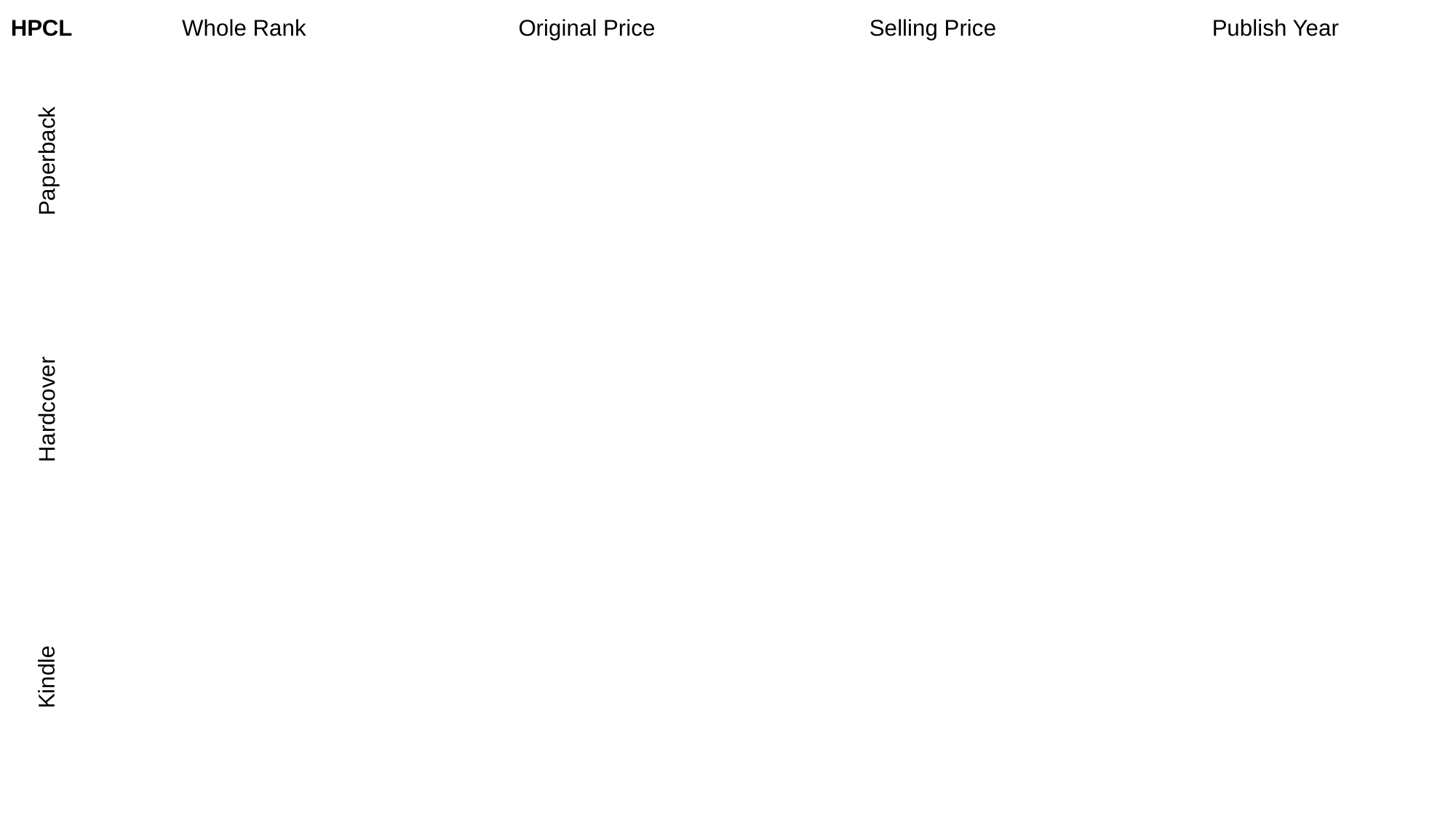

HPCL
Selling Price
Whole Rank
Original Price
Publish Year
Paperback
Hardcover
Kindle